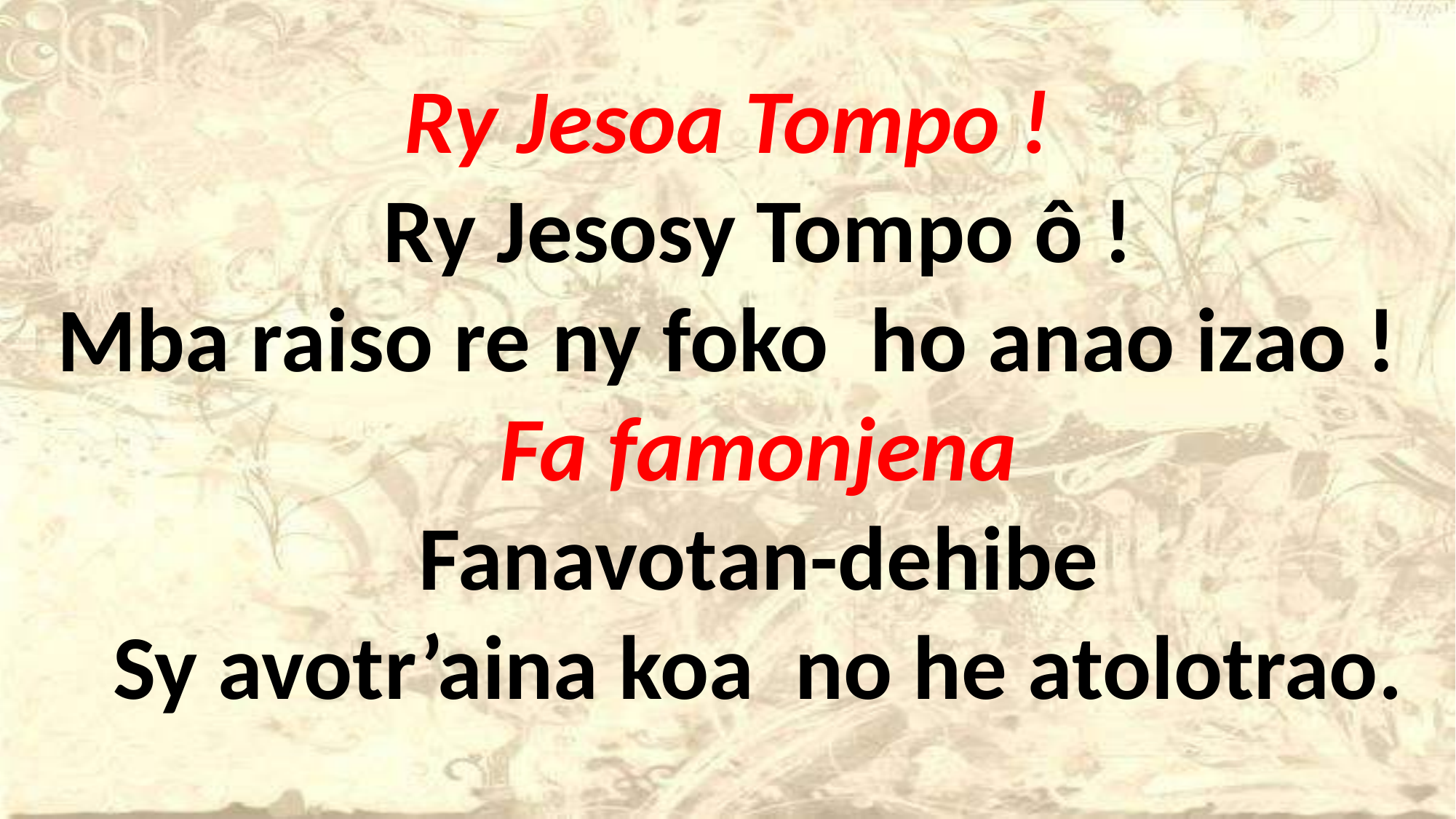

Ry Jesoa Tompo !
   Ry Jesosy Tompo ô !
Mba raiso re ny foko  ho anao izao !
   Fa famonjena
   Fanavotan-dehibe
   Sy avotr’aina koa  no he atolotrao.